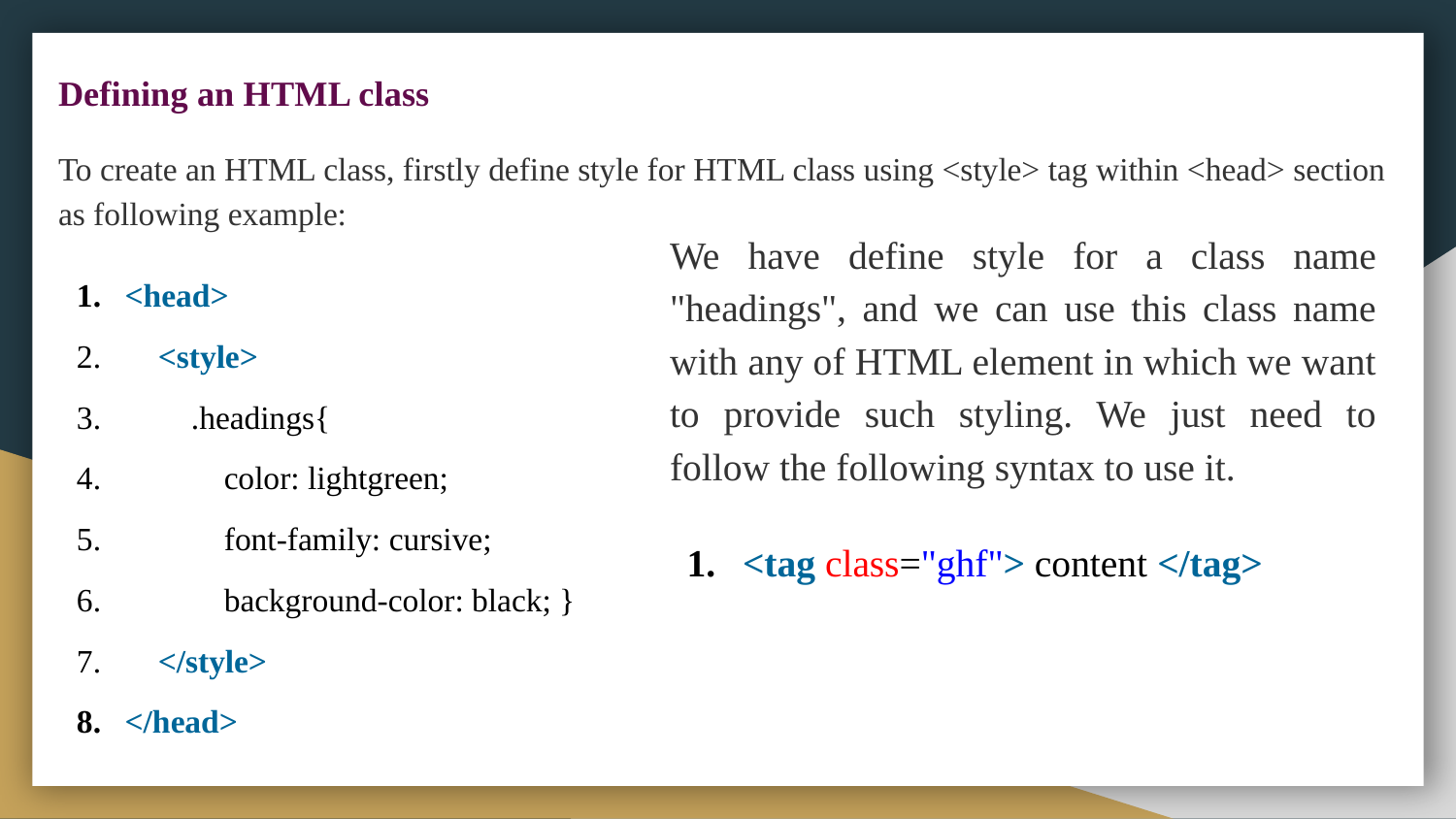

# Defining an HTML class

To create an HTML class, firstly define style for HTML class using <style> tag within <head> section as following example:
<head>
    <style>
        .headings{
            color: lightgreen;
            font-family: cursive;
            background-color: black; }
    </style>
</head>

We have define style for a class name "headings", and we can use this class name with any of HTML element in which we want to provide such styling. We just need to follow the following syntax to use it.
<tag class="ghf"> content </tag>